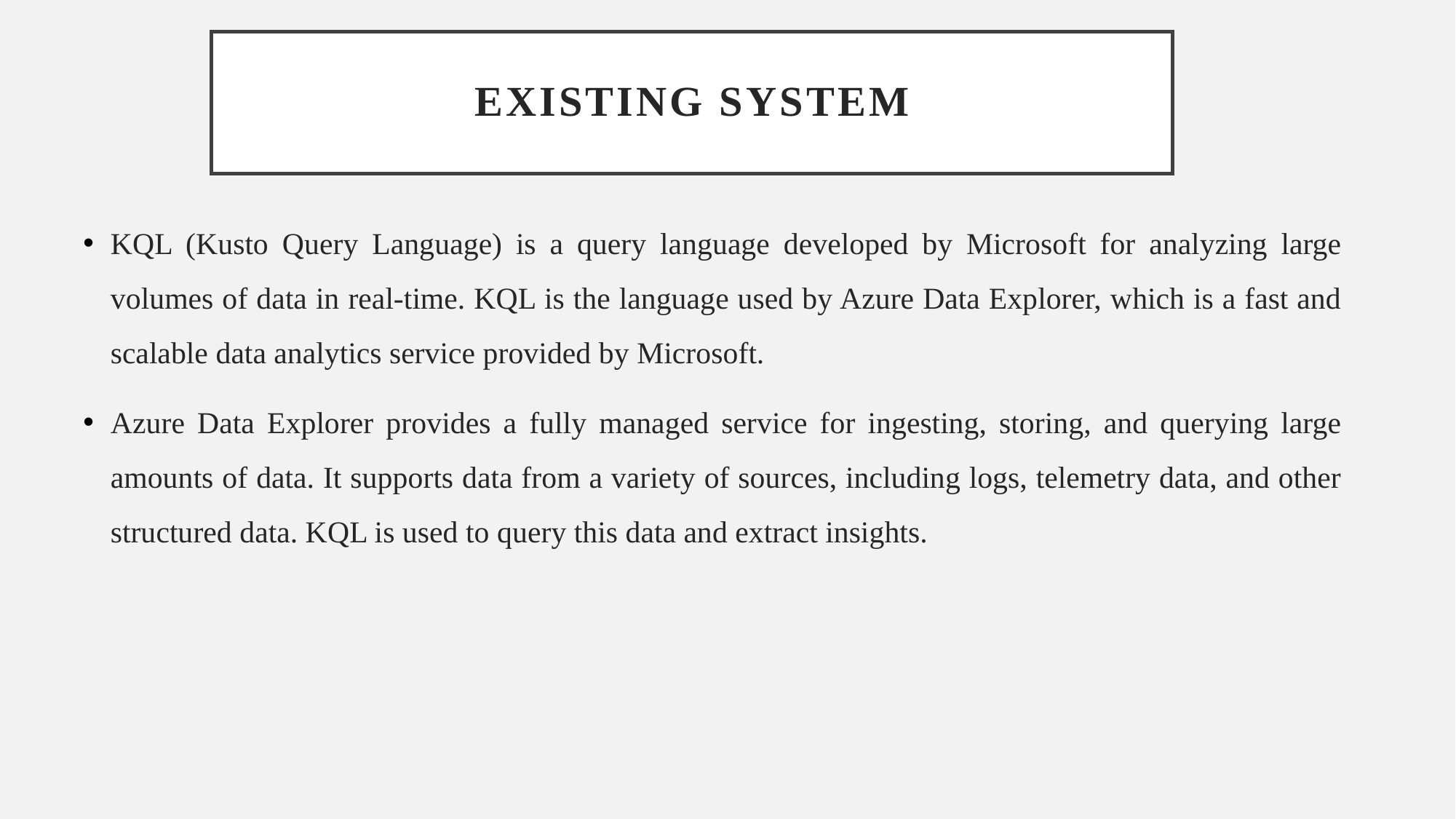

# EXISTING SYSTEM
KQL (Kusto Query Language) is a query language developed by Microsoft for analyzing large volumes of data in real-time. KQL is the language used by Azure Data Explorer, which is a fast and scalable data analytics service provided by Microsoft.
Azure Data Explorer provides a fully managed service for ingesting, storing, and querying large amounts of data. It supports data from a variety of sources, including logs, telemetry data, and other structured data. KQL is used to query this data and extract insights.